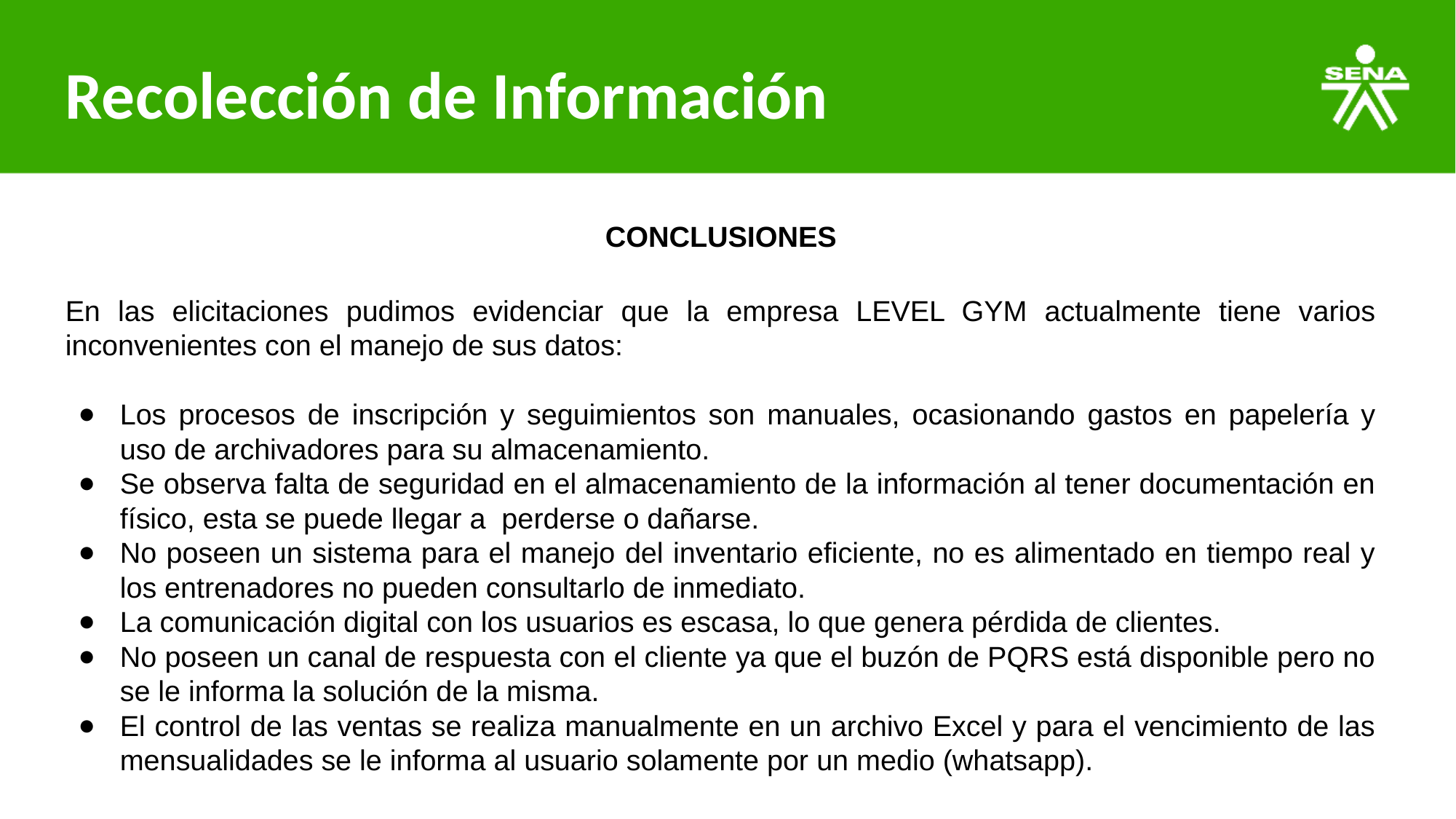

# Recolección de Información
CONCLUSIONES

En las elicitaciones pudimos evidenciar que la empresa LEVEL GYM actualmente tiene varios inconvenientes con el manejo de sus datos:

Los procesos de inscripción y seguimientos son manuales, ocasionando gastos en papelería y uso de archivadores para su almacenamiento.
Se observa falta de seguridad en el almacenamiento de la información al tener documentación en físico, esta se puede llegar a  perderse o dañarse.
No poseen un sistema para el manejo del inventario eficiente, no es alimentado en tiempo real y los entrenadores no pueden consultarlo de inmediato.
La comunicación digital con los usuarios es escasa, lo que genera pérdida de clientes.
No poseen un canal de respuesta con el cliente ya que el buzón de PQRS está disponible pero no se le informa la solución de la misma.
El control de las ventas se realiza manualmente en un archivo Excel y para el vencimiento de las mensualidades se le informa al usuario solamente por un medio (whatsapp).